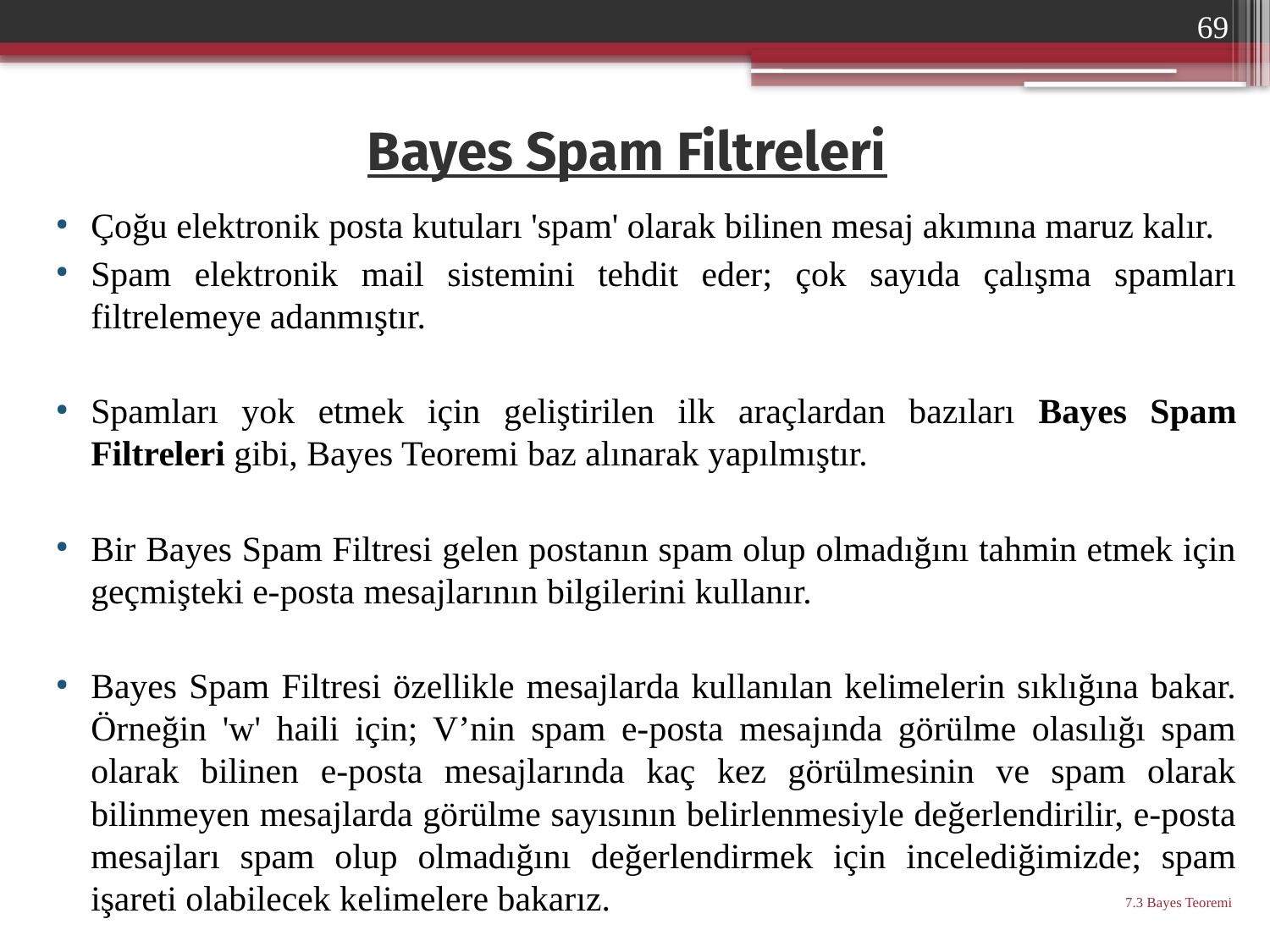

69
# Bayes Spam Filtreleri
Çoğu elektronik posta kutuları 'spam' olarak bilinen mesaj akımına maruz kalır.
Spam elektronik mail sistemini tehdit eder; çok sayıda çalışma spamları filtrelemeye adanmıştır.

Spamları yok etmek için geliştirilen ilk araçlardan bazıları Bayes Spam Filtreleri gibi, Bayes Teoremi baz alınarak yapılmıştır.

Bir Bayes Spam Filtresi gelen postanın spam olup olmadığını tahmin etmek için geçmişteki e-posta mesajlarının bilgilerini kullanır.

Bayes Spam Filtresi özellikle mesajlarda kullanılan kelimelerin sıklığına bakar. Örneğin 'w' haili için; V’nin spam e-posta mesajında görülme olasılığı spam olarak bilinen e-posta mesajlarında kaç kez görülmesinin ve spam olarak bilinmeyen mesajlarda görülme sayısının belirlenmesiyle değerlendirilir, e-posta mesajları spam olup olmadığını değerlendirmek için incelediğimizde; spam işareti olabilecek kelimelere bakarız.

7.3 Bayes Teoremi